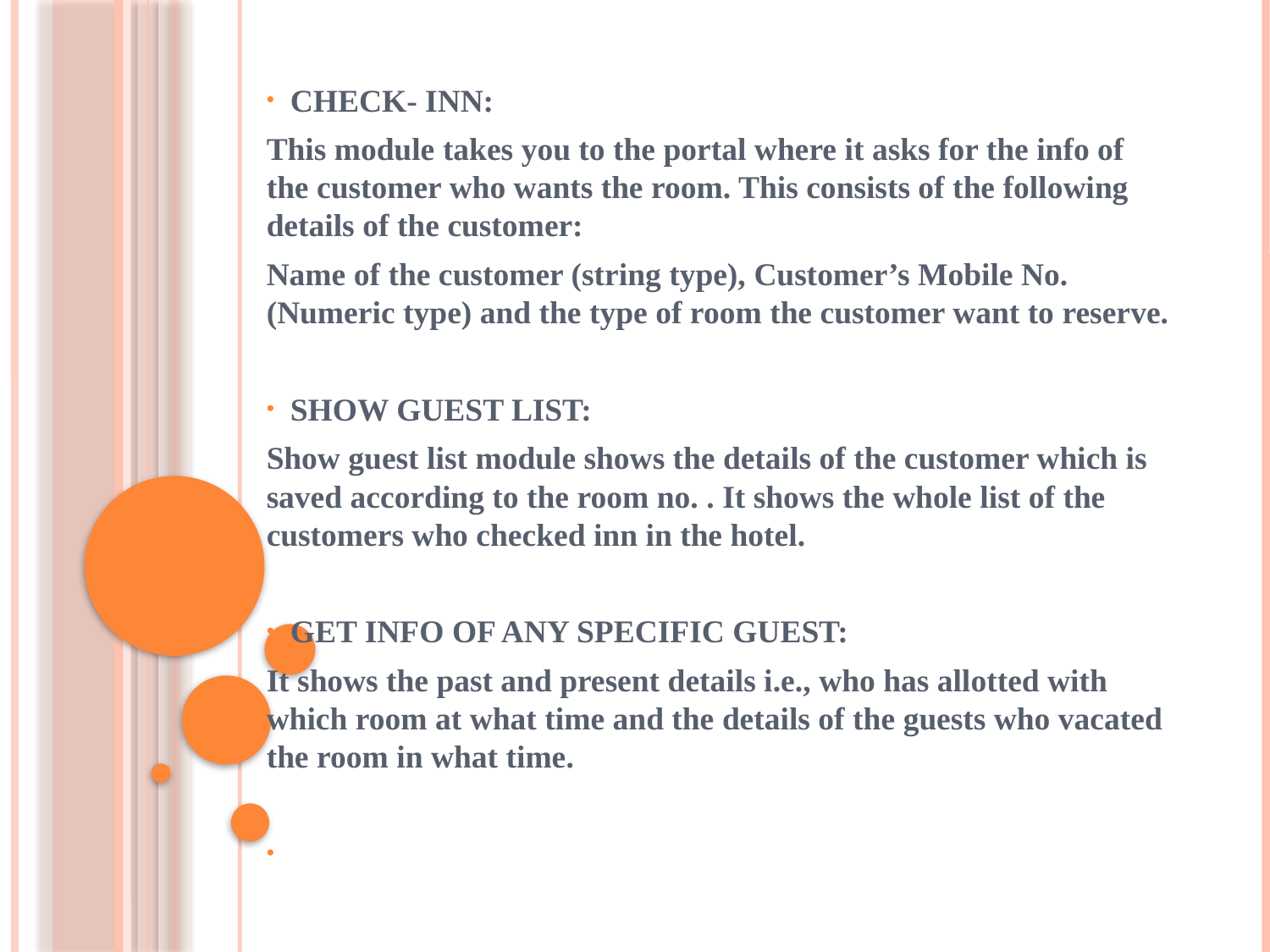

CHECK- INN:
This module takes you to the portal where it asks for the info of the customer who wants the room. This consists of the following details of the customer:
Name of the customer (string type), Customer’s Mobile No. (Numeric type) and the type of room the customer want to reserve.

  SHOW GUEST LIST:
Show guest list module shows the details of the customer which is saved according to the room no. . It shows the whole list of the customers who checked inn in the hotel.

  GET INFO OF ANY SPECIFIC GUEST:
It shows the past and present details i.e., who has allotted with which room at what time and the details of the guests who vacated the room in what time.